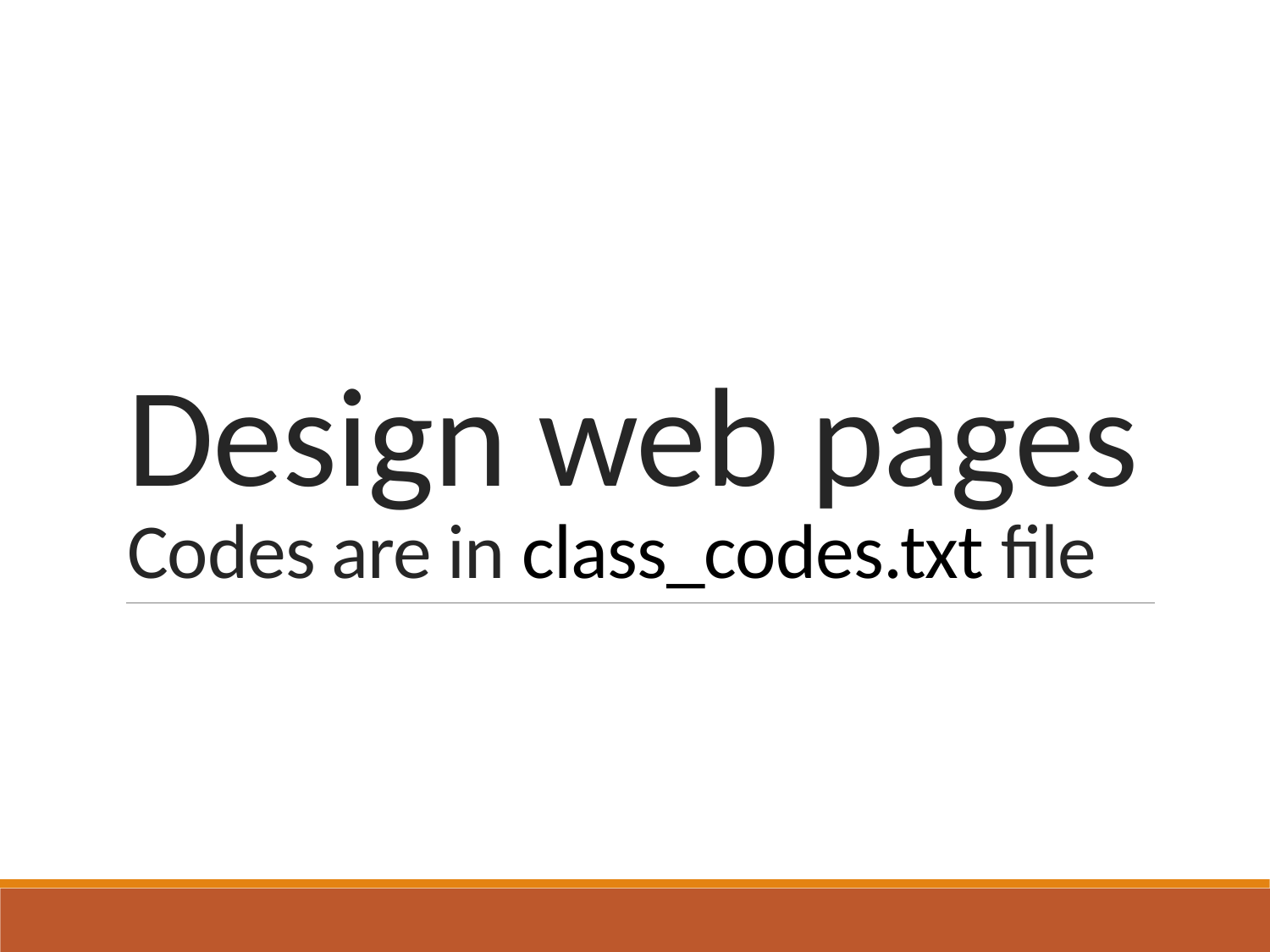

# Design web pages Codes are in class_codes.txt file